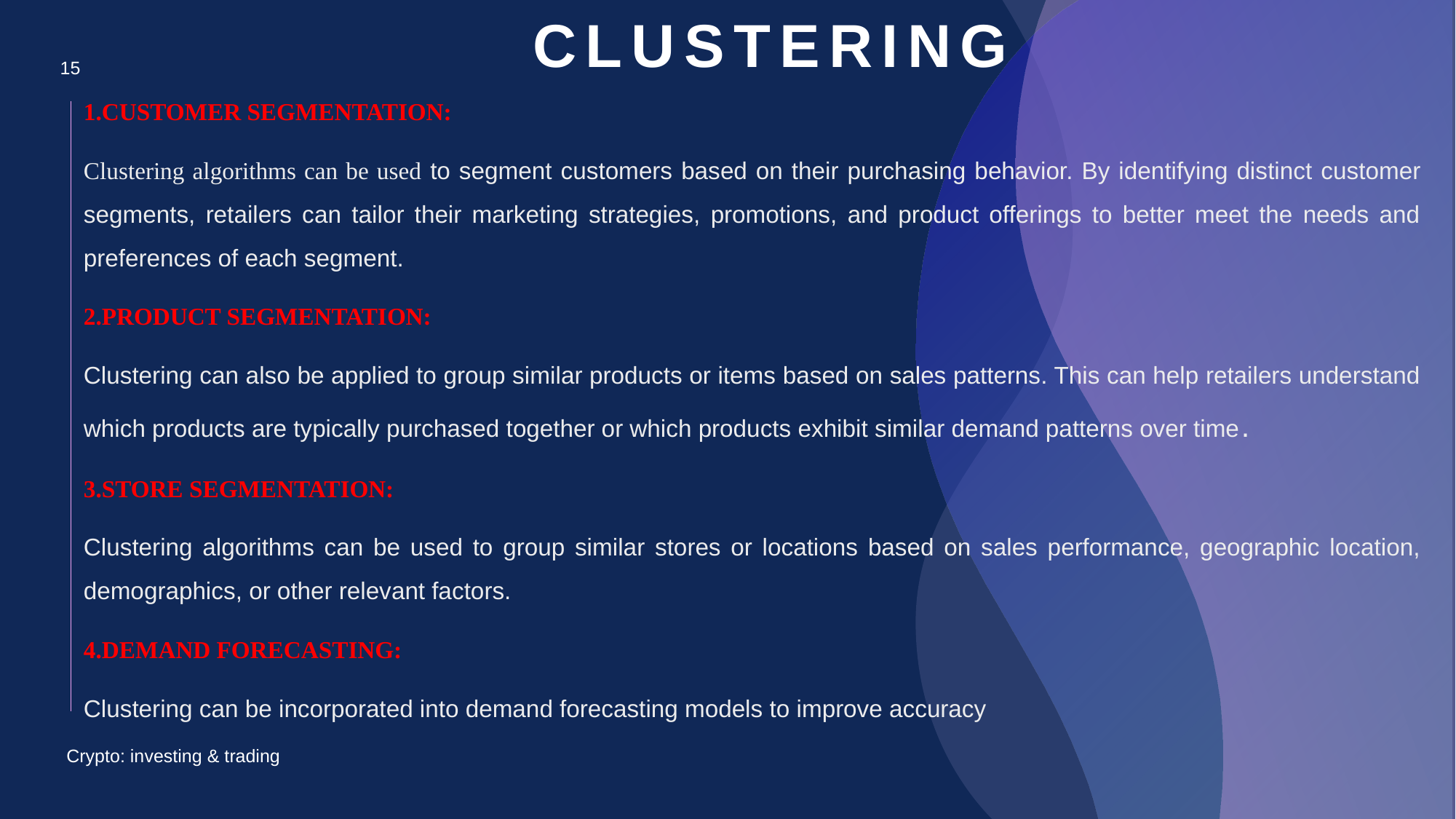

# CLUSTERING
15
1.CUSTOMER SEGMENTATION:
Clustering algorithms can be used to segment customers based on their purchasing behavior. By identifying distinct customer segments, retailers can tailor their marketing strategies, promotions, and product offerings to better meet the needs and preferences of each segment.
2.PRODUCT SEGMENTATION:
Clustering can also be applied to group similar products or items based on sales patterns. This can help retailers understand which products are typically purchased together or which products exhibit similar demand patterns over time.
3.STORE SEGMENTATION:
Clustering algorithms can be used to group similar stores or locations based on sales performance, geographic location, demographics, or other relevant factors.
4.DEMAND FORECASTING:
Clustering can be incorporated into demand forecasting models to improve accuracy

Crypto: investing & trading